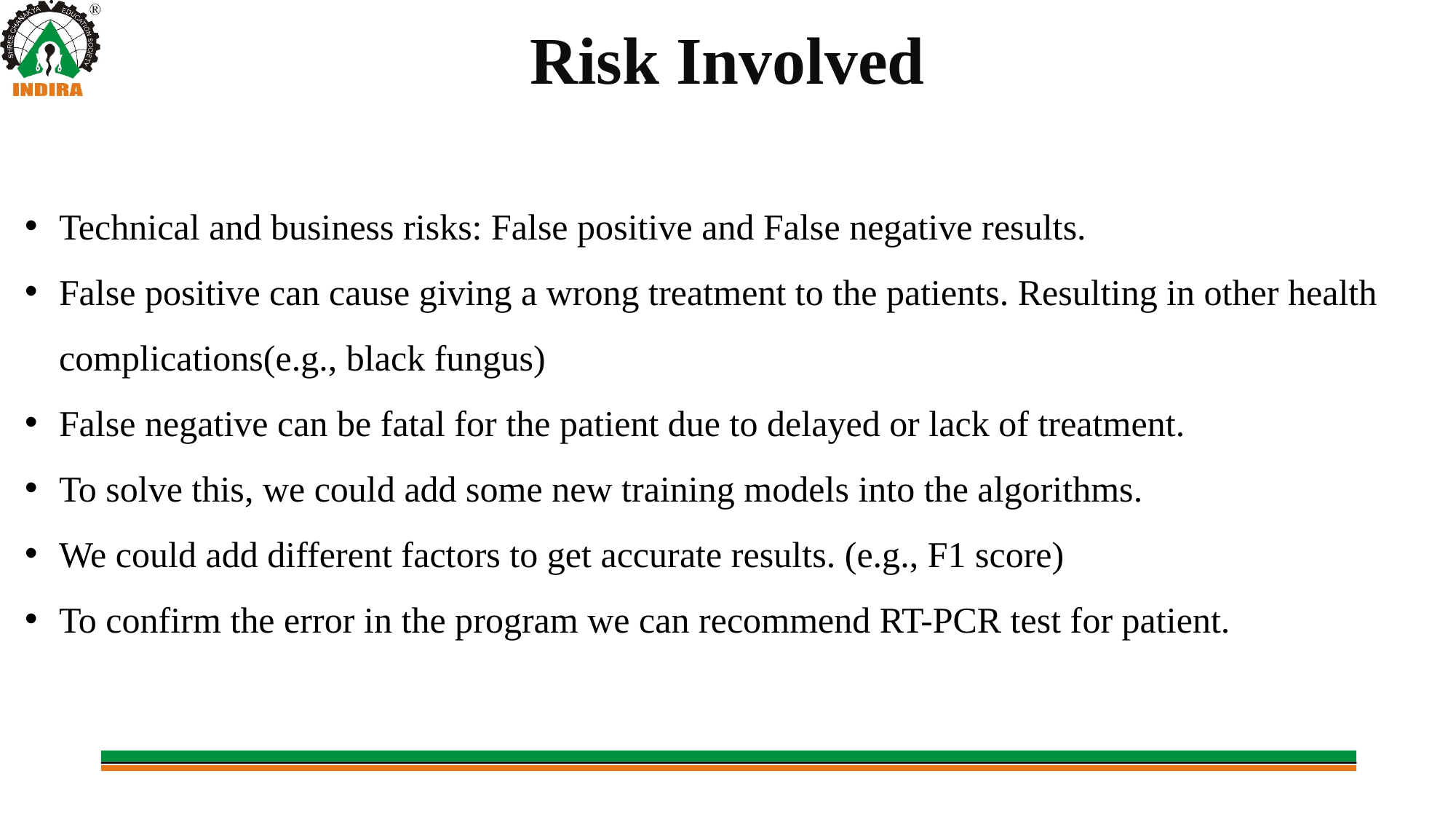

Risk Involved
Technical and business risks: False positive and False negative results.
False positive can cause giving a wrong treatment to the patients. Resulting in other health complications(e.g., black fungus)
False negative can be fatal for the patient due to delayed or lack of treatment.
To solve this, we could add some new training models into the algorithms.
We could add different factors to get accurate results. (e.g., F1 score)
To confirm the error in the program we can recommend RT-PCR test for patient.